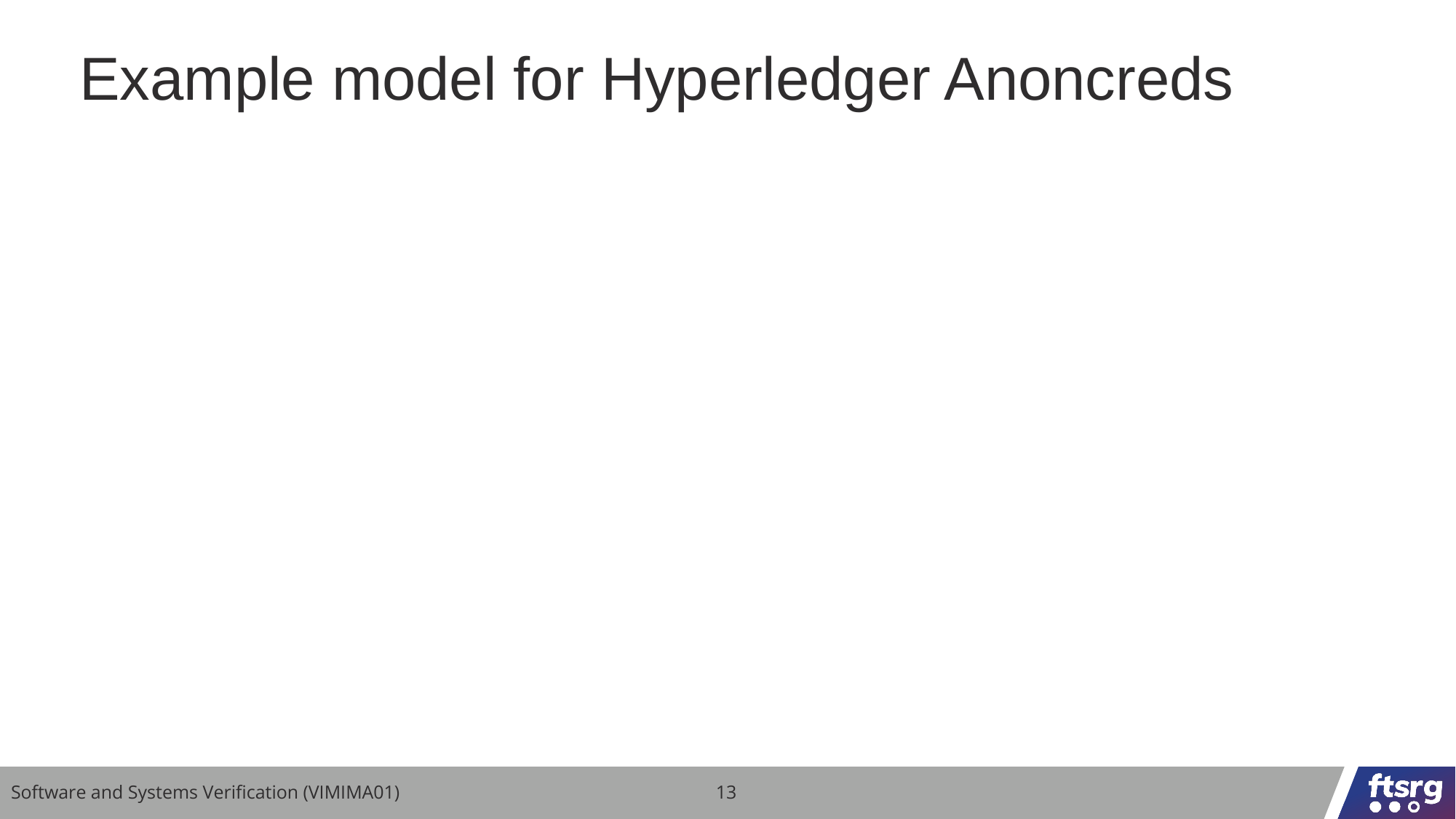

# Example model for Hyperledger Anoncreds

Software and Systems Verification (VIMIMA01)
13